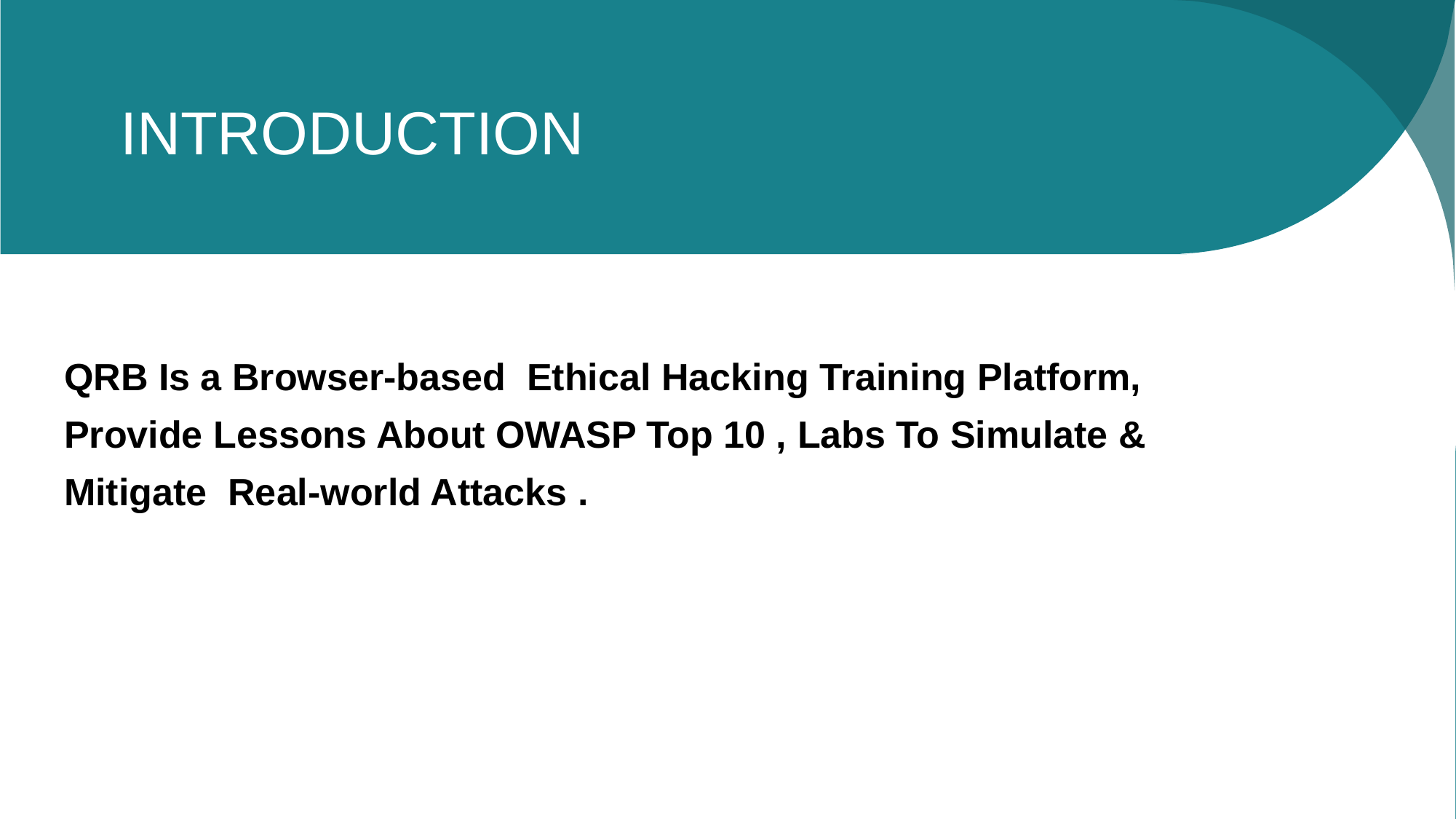

# INTRODUCTION

QRB Is a Browser-based  Ethical Hacking Training Platform,  Provide Lessons About OWASP Top 10 , Labs To Simulate & Mitigate  Real-world Attacks .